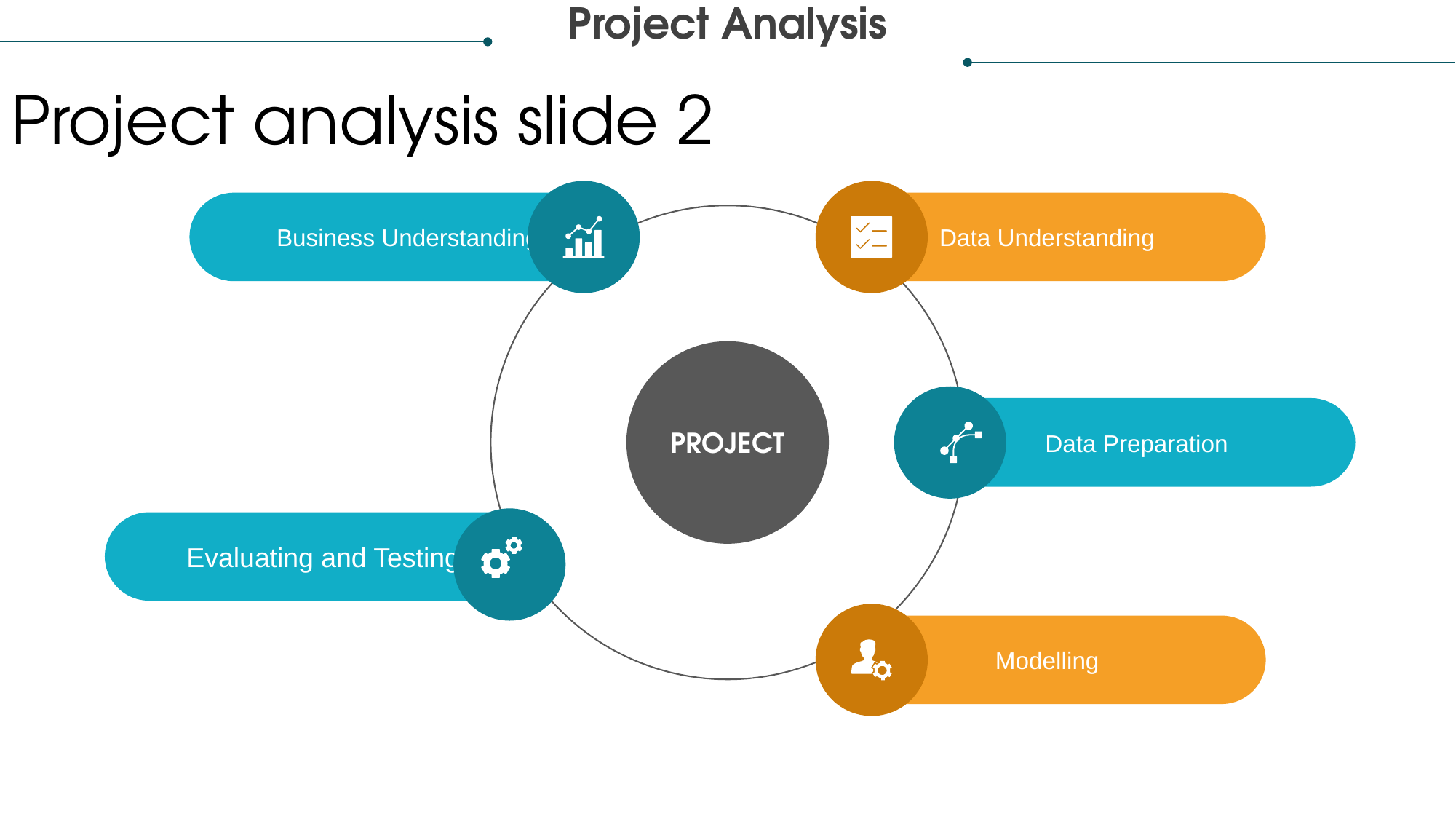

Project Analysis
Project analysis slide 2

Business Understanding
Data Understanding

PROJECT

Data Preparation

Evaluating and Testing

Modelling